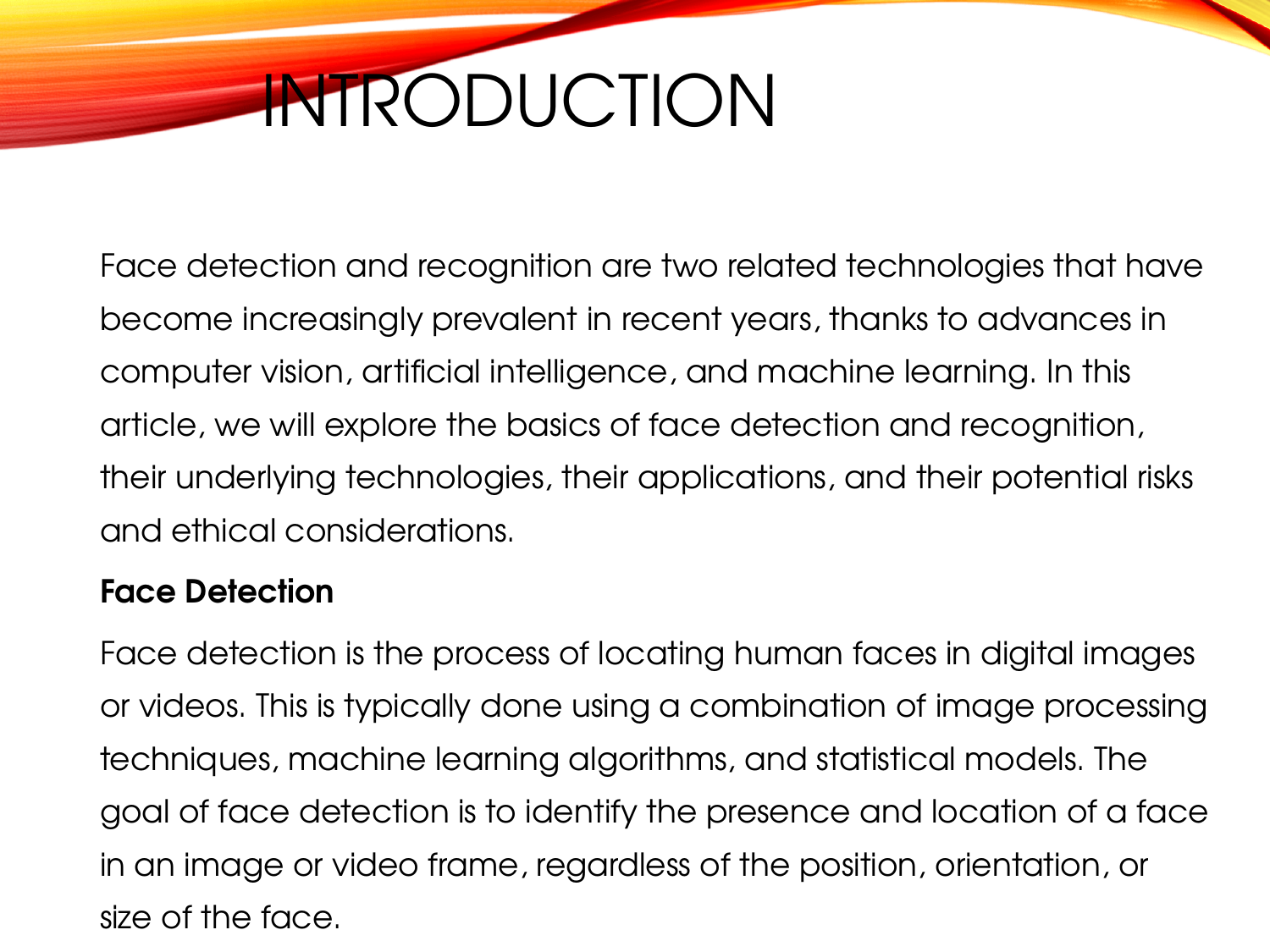

# Introduction
Face detection and recognition are two related technologies that have become increasingly prevalent in recent years, thanks to advances in computer vision, artificial intelligence, and machine learning. In this article, we will explore the basics of face detection and recognition, their underlying technologies, their applications, and their potential risks and ethical considerations.
Face Detection
Face detection is the process of locating human faces in digital images or videos. This is typically done using a combination of image processing techniques, machine learning algorithms, and statistical models. The goal of face detection is to identify the presence and location of a face in an image or video frame, regardless of the position, orientation, or size of the face.